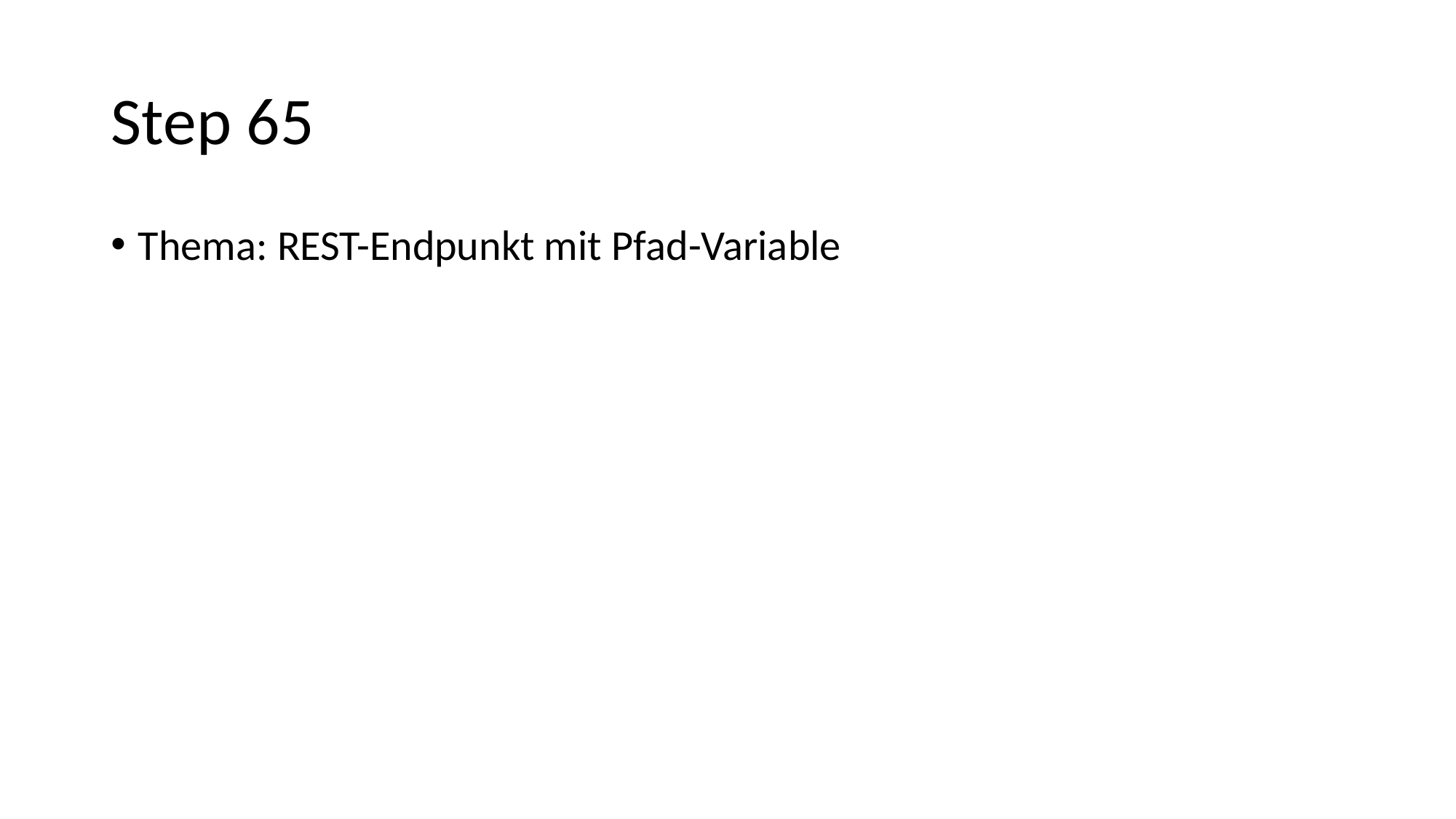

# Step 65
Thema: REST-Endpunkt mit Pfad-Variable